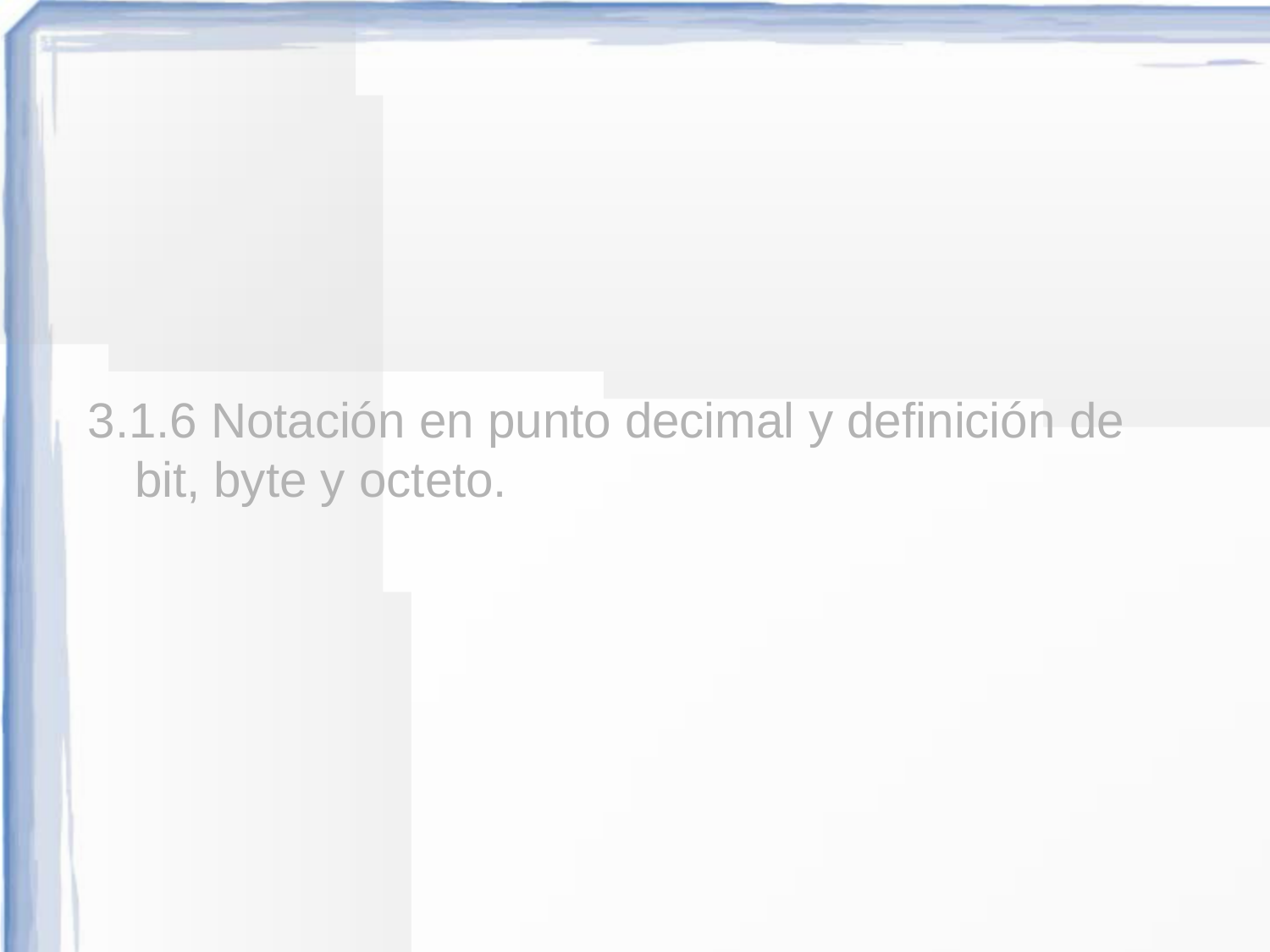

3.1.6 Notación en punto decimal y definición de bit, byte y octeto.